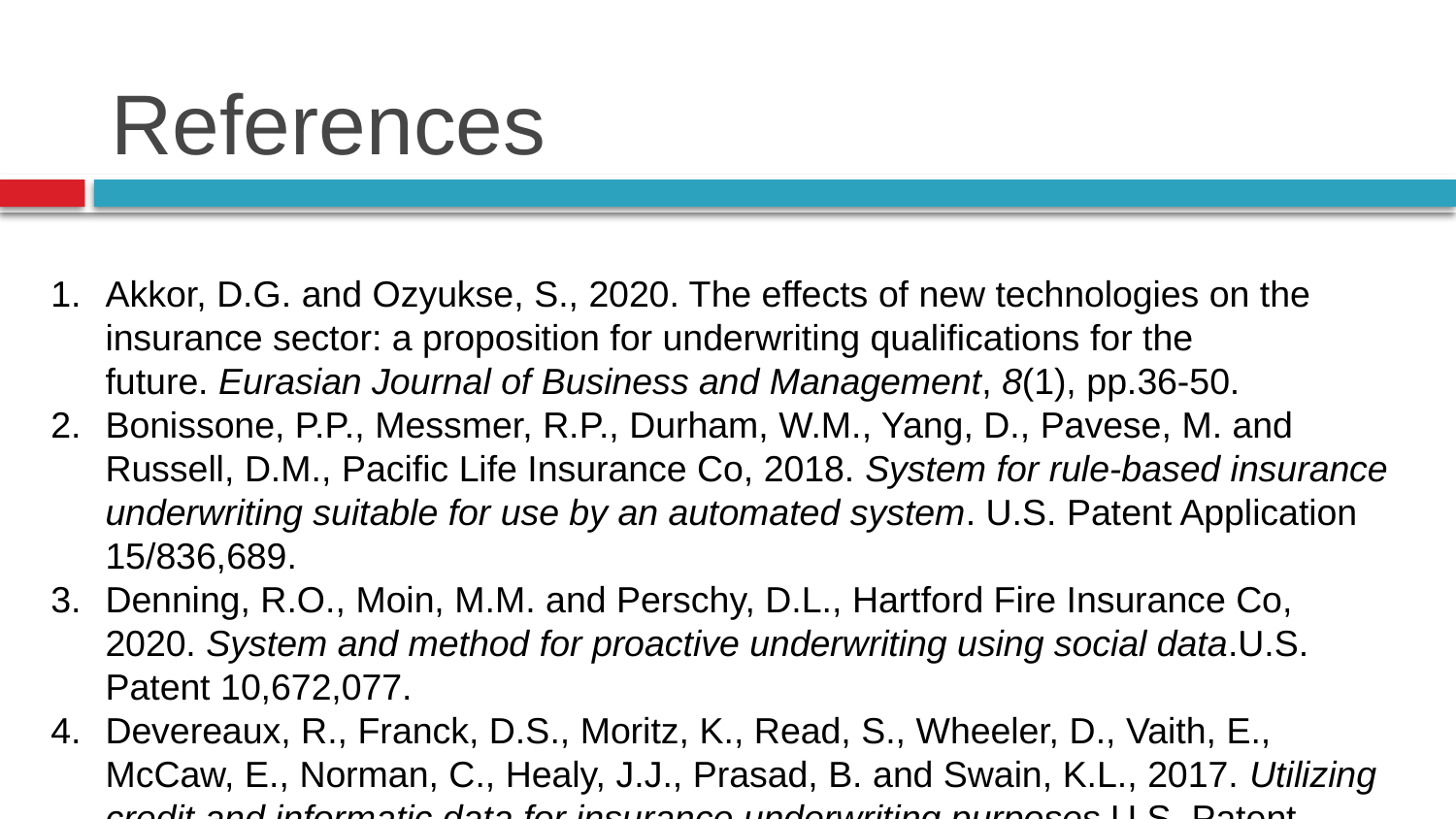

# References
Akkor, D.G. and Ozyukse, S., 2020. The effects of new technologies on the insurance sector: a proposition for underwriting qualifications for the future. Eurasian Journal of Business and Management, 8(1), pp.36-50.
Bonissone, P.P., Messmer, R.P., Durham, W.M., Yang, D., Pavese, M. and Russell, D.M., Pacific Life Insurance Co, 2018. System for rule-based insurance underwriting suitable for use by an automated system. U.S. Patent Application 15/836,689.
Denning, R.O., Moin, M.M. and Perschy, D.L., Hartford Fire Insurance Co, 2020. System and method for proactive underwriting using social data.U.S. Patent 10,672,077.
Devereaux, R., Franck, D.S., Moritz, K., Read, S., Wheeler, D., Vaith, E., McCaw, E., Norman, C., Healy, J.J., Prasad, B. and Swain, K.L., 2017. Utilizing credit and informatic data for insurance underwriting purposes.U.S. Patent 9,818,158.